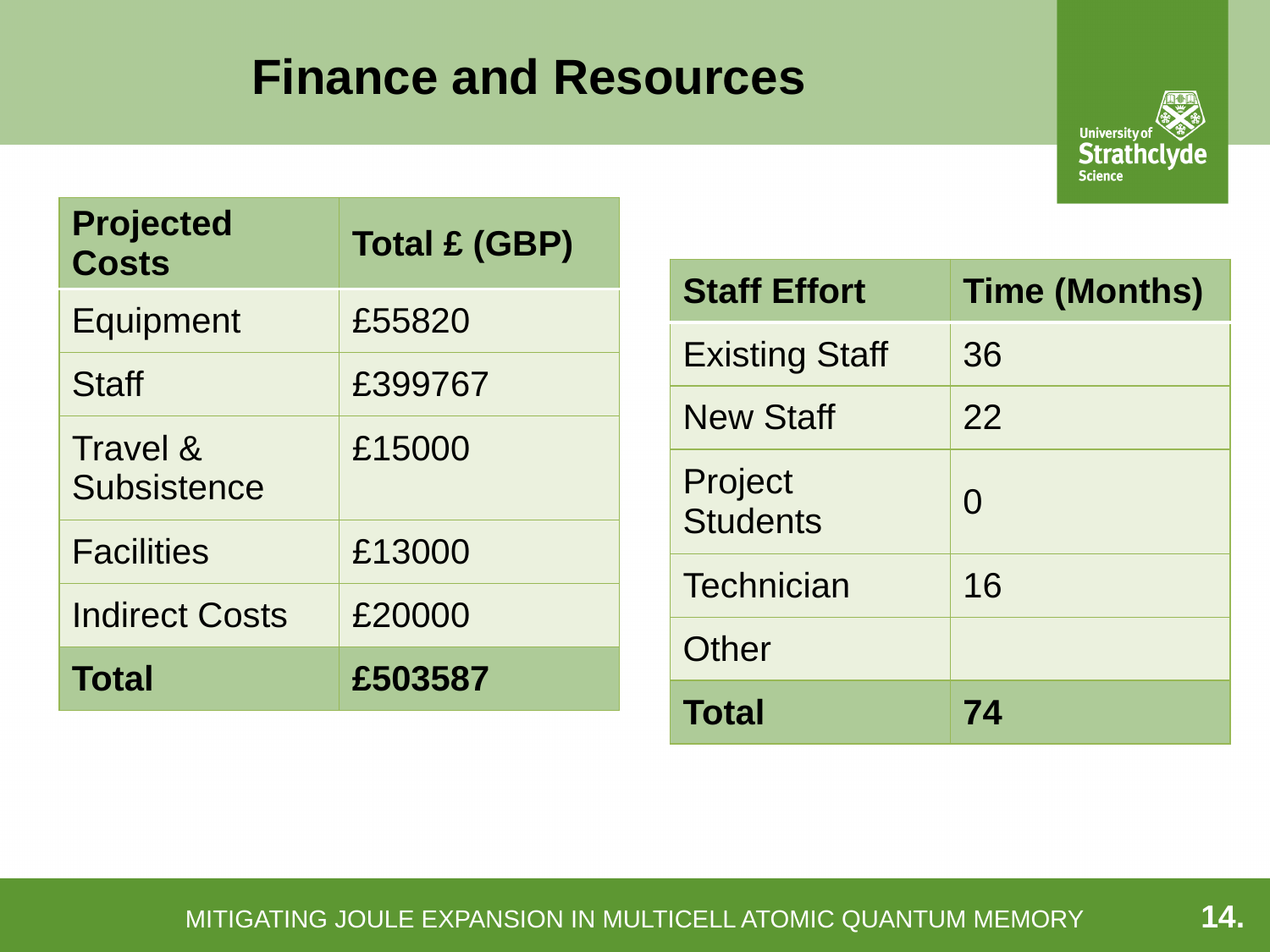

# Finance and Resources
| Projected Costs | Total £ (GBP) |
| --- | --- |
| Equipment | £55820 |
| Staff | £399767 |
| Travel & Subsistence | £15000 |
| Facilities | £13000 |
| Indirect Costs | £20000 |
| Total | £503587 |
| Staff Effort | Time (Months) |
| --- | --- |
| Existing Staff | 36 |
| New Staff | 22 |
| Project  Students | 0 |
| Technician | 16 |
| Other |  |
| Total | 74 |

MITIGATING JOULE EXPANSION IN MULTICELL ATOMIC QUANTUM MEMORY
14.